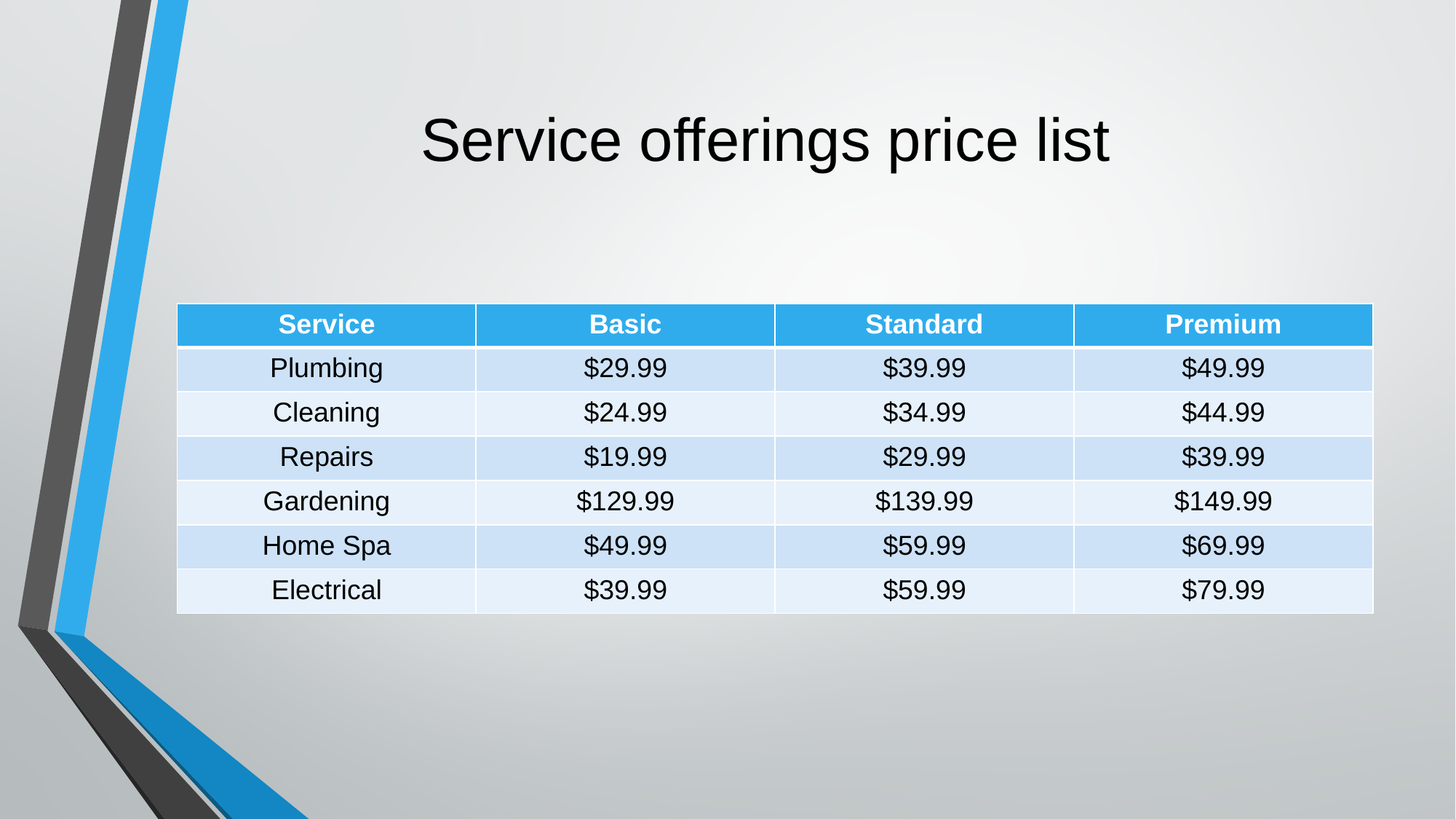

# Service offerings price list
| Service | Basic | Standard | Premium |
| --- | --- | --- | --- |
| Plumbing | $29.99 | $39.99 | $49.99 |
| Cleaning | $24.99 | $34.99 | $44.99 |
| Repairs | $19.99 | $29.99 | $39.99 |
| Gardening | $129.99 | $139.99 | $149.99 |
| Home Spa | $49.99 | $59.99 | $69.99 |
| Electrical | $39.99 | $59.99 | $79.99 |